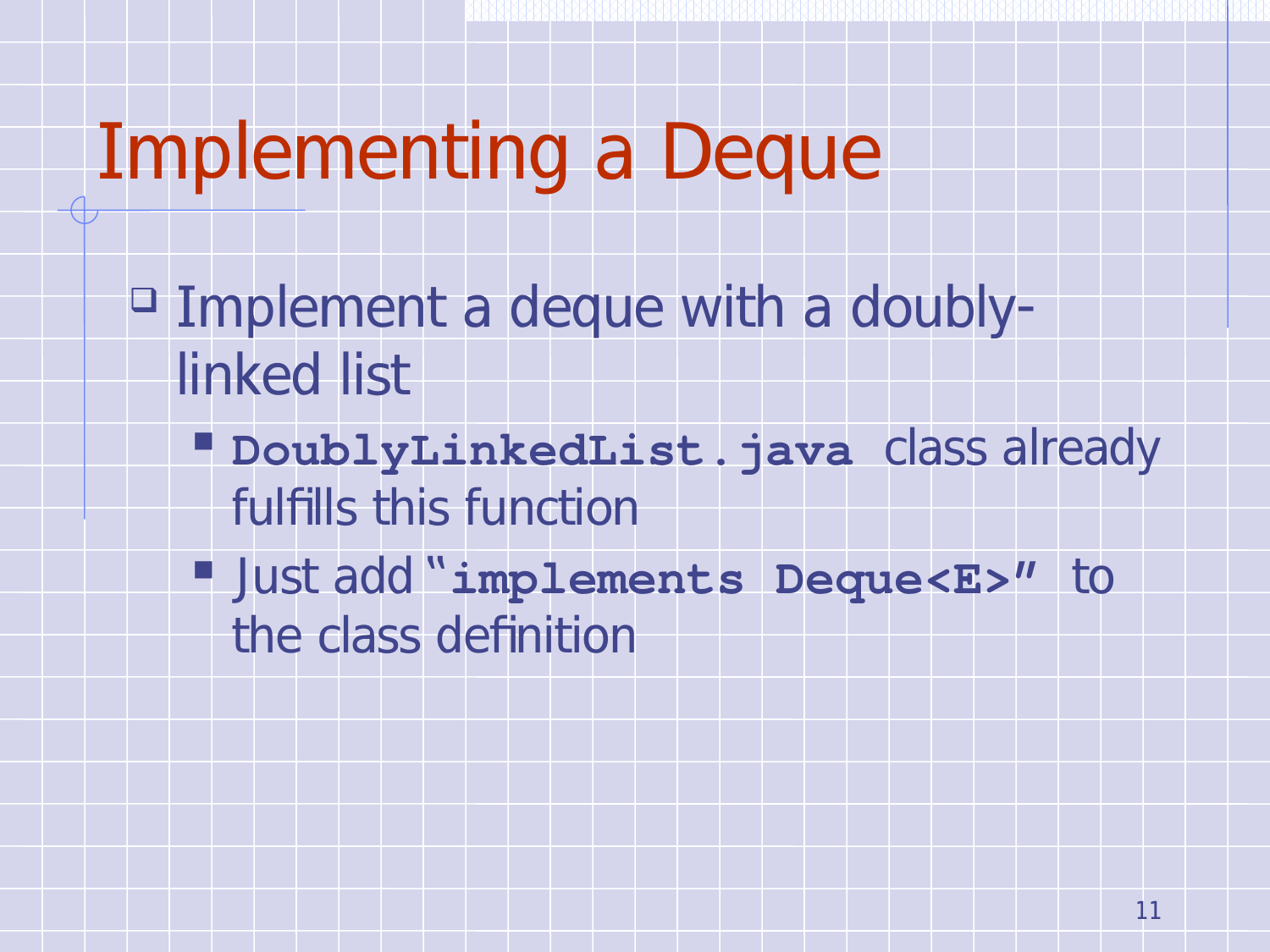

# Implementing a Deque
Implement a deque with a doubly-linked list
DoublyLinkedList.java class already fulfills this function
Just add “implements Deque<E>” to the class definition

11